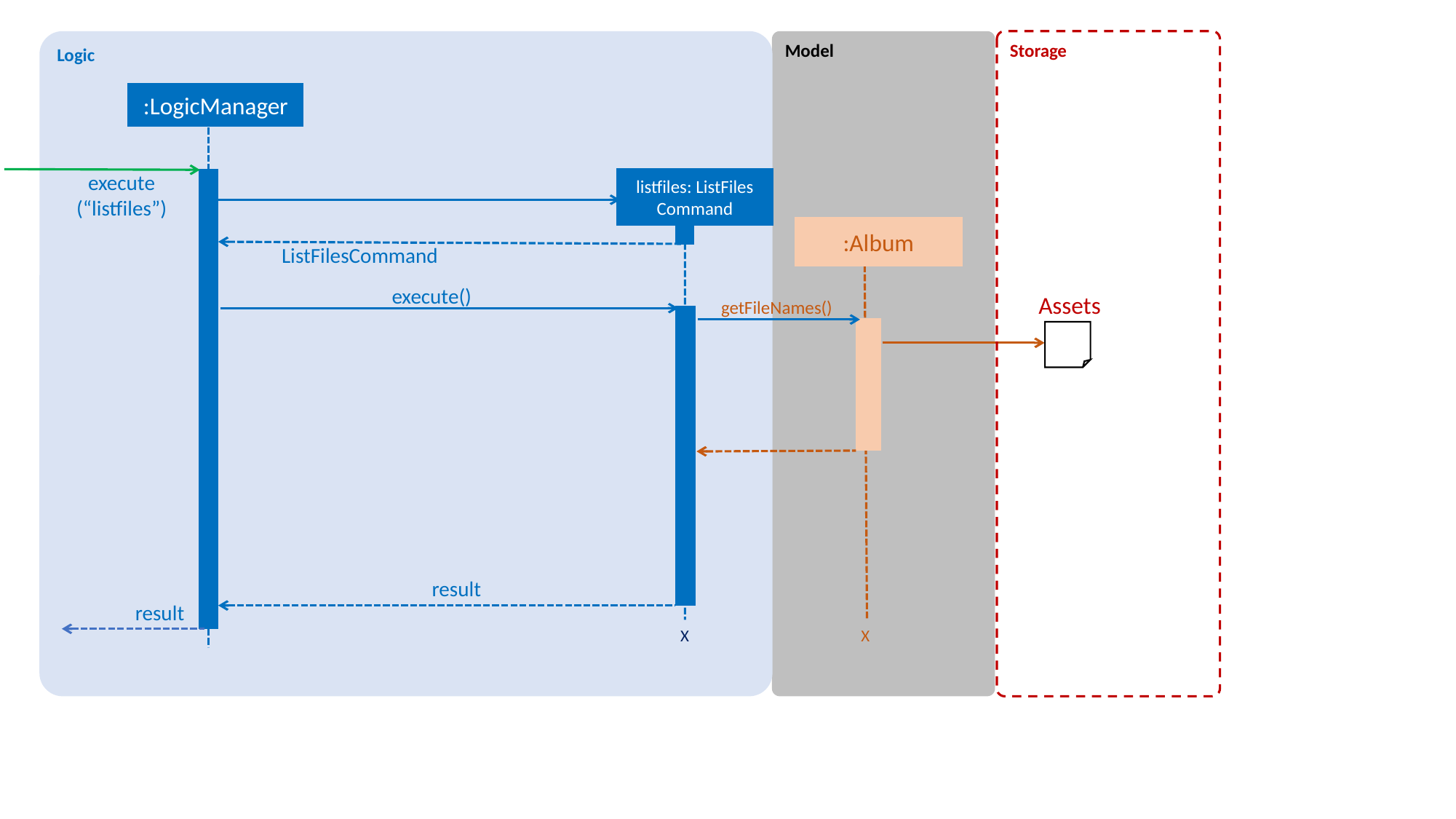

Logic
Model
Storage
:LogicManager
execute
(“listfiles”)

listfiles: ListFiles
Command

:Album
ListFilesCommand
execute()
Assets
getFileNames()

result
result
X
X